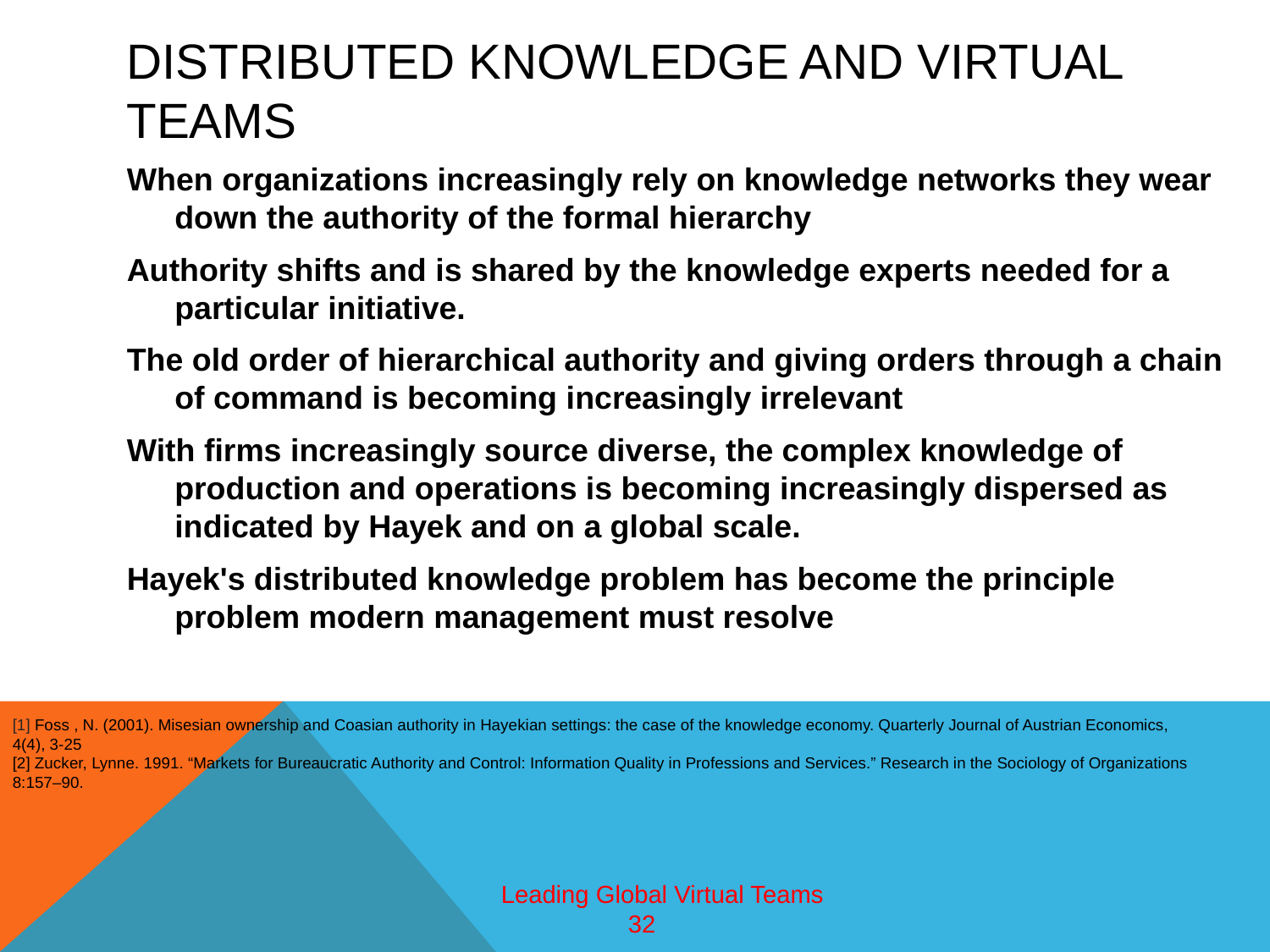

# Distributed knowledge and virtual teams
When organizations increasingly rely on knowledge networks they wear down the authority of the formal hierarchy
Authority shifts and is shared by the knowledge experts needed for a particular initiative.
The old order of hierarchical authority and giving orders through a chain of command is becoming increasingly irrelevant
With firms increasingly source diverse, the complex knowledge of production and operations is becoming increasingly dispersed as indicated by Hayek and on a global scale.
Hayek's distributed knowledge problem has become the principle problem modern management must resolve
[1] Foss , N. (2001). Misesian ownership and Coasian authority in Hayekian settings: the case of the knowledge economy. Quarterly Journal of Austrian Economics, 4(4), 3-25
[2] Zucker, Lynne. 1991. “Markets for Bureaucratic Authority and Control: Information Quality in Professions and Services.” Research in the Sociology of Organizations
8:157–90.